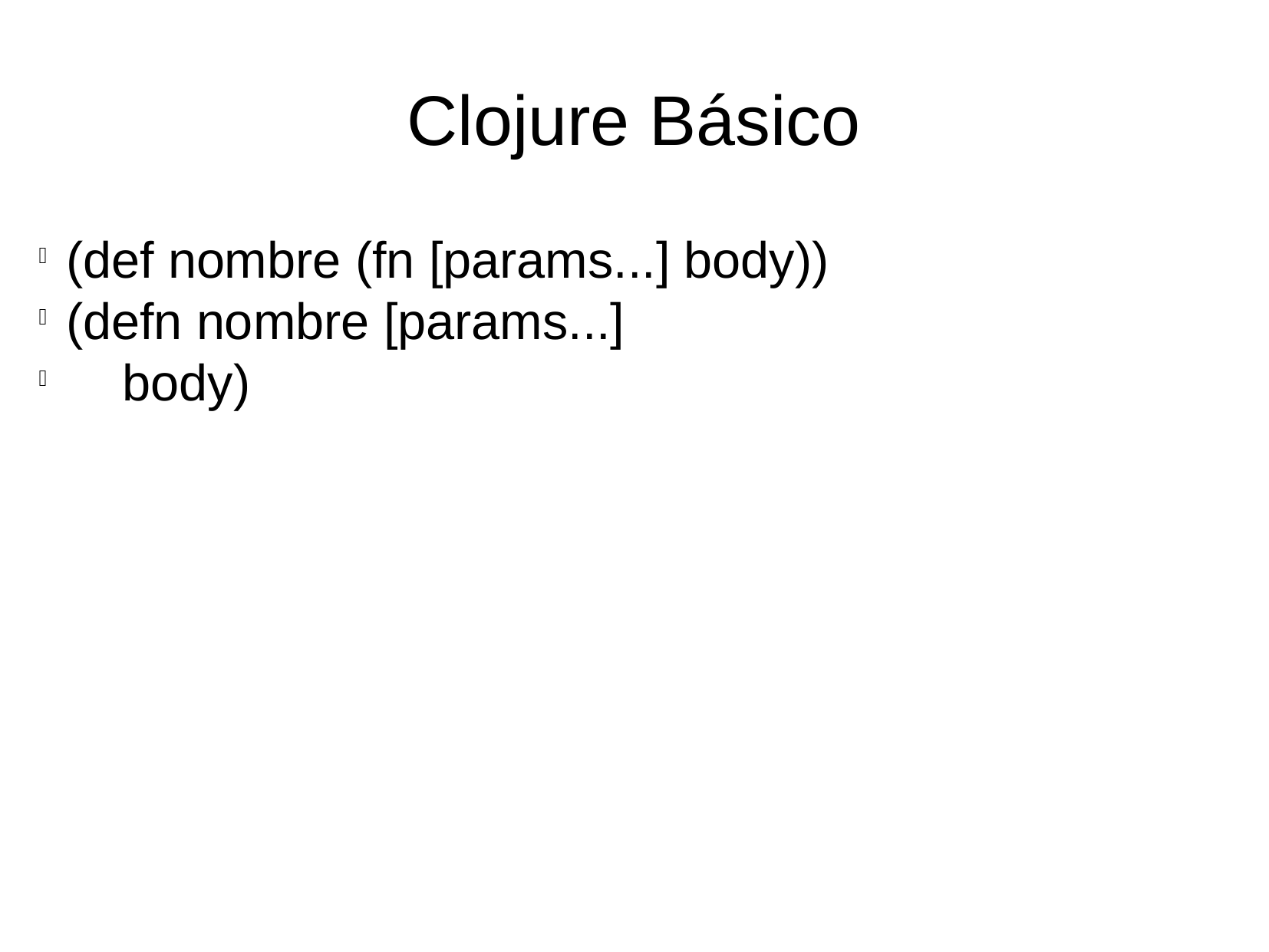

Clojure Básico
(def nombre (fn [params...] body))
(defn nombre [params...]
    body)